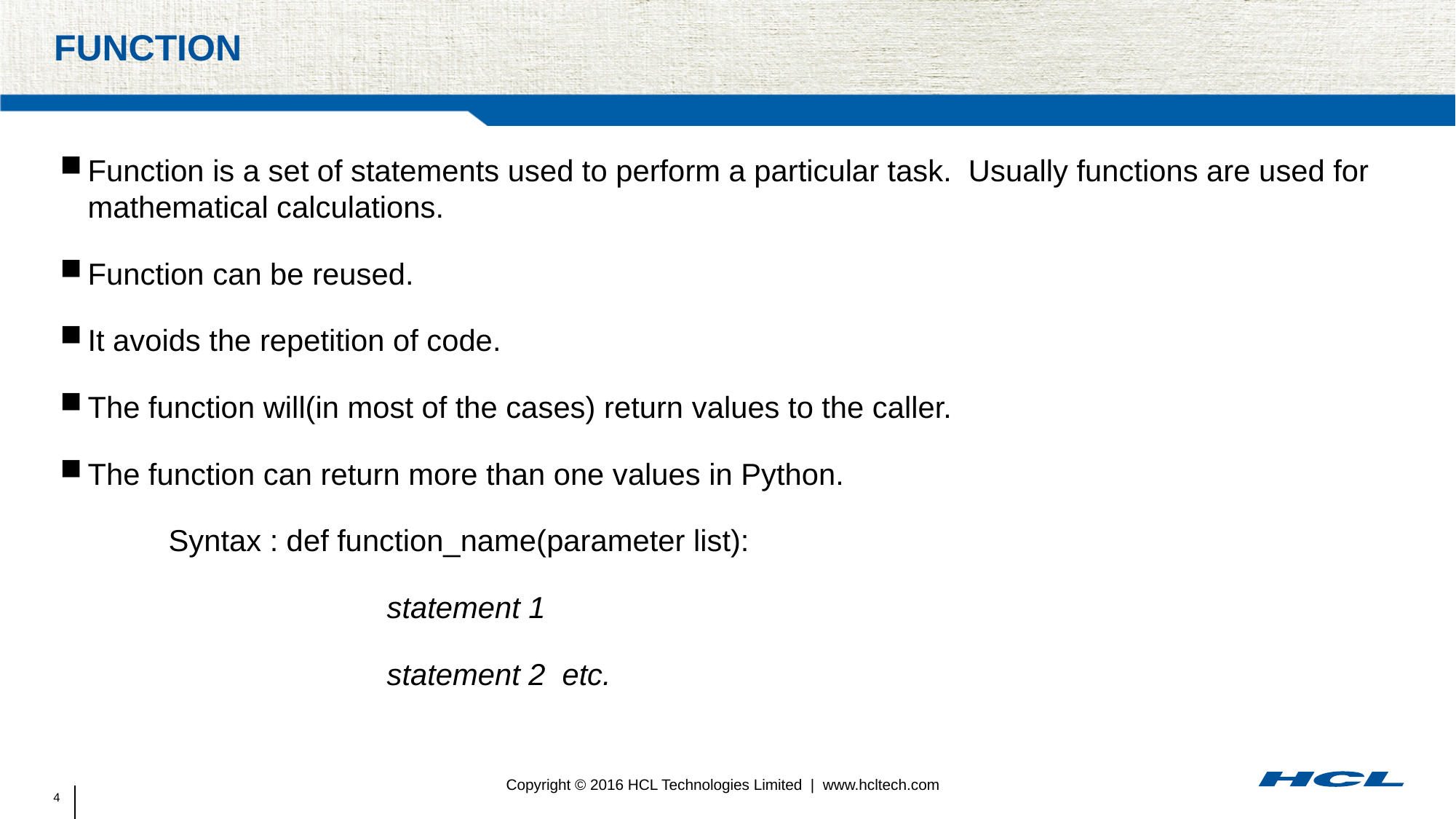

# function
Function is a set of statements used to perform a particular task.  Usually functions are used for mathematical calculations.
Function can be reused.
It avoids the repetition of code.
The function will(in most of the cases) return values to the caller.
The function can return more than one values in Python.
	Syntax : def function_name(parameter list):
		 	statement 1
			statement 2  etc.